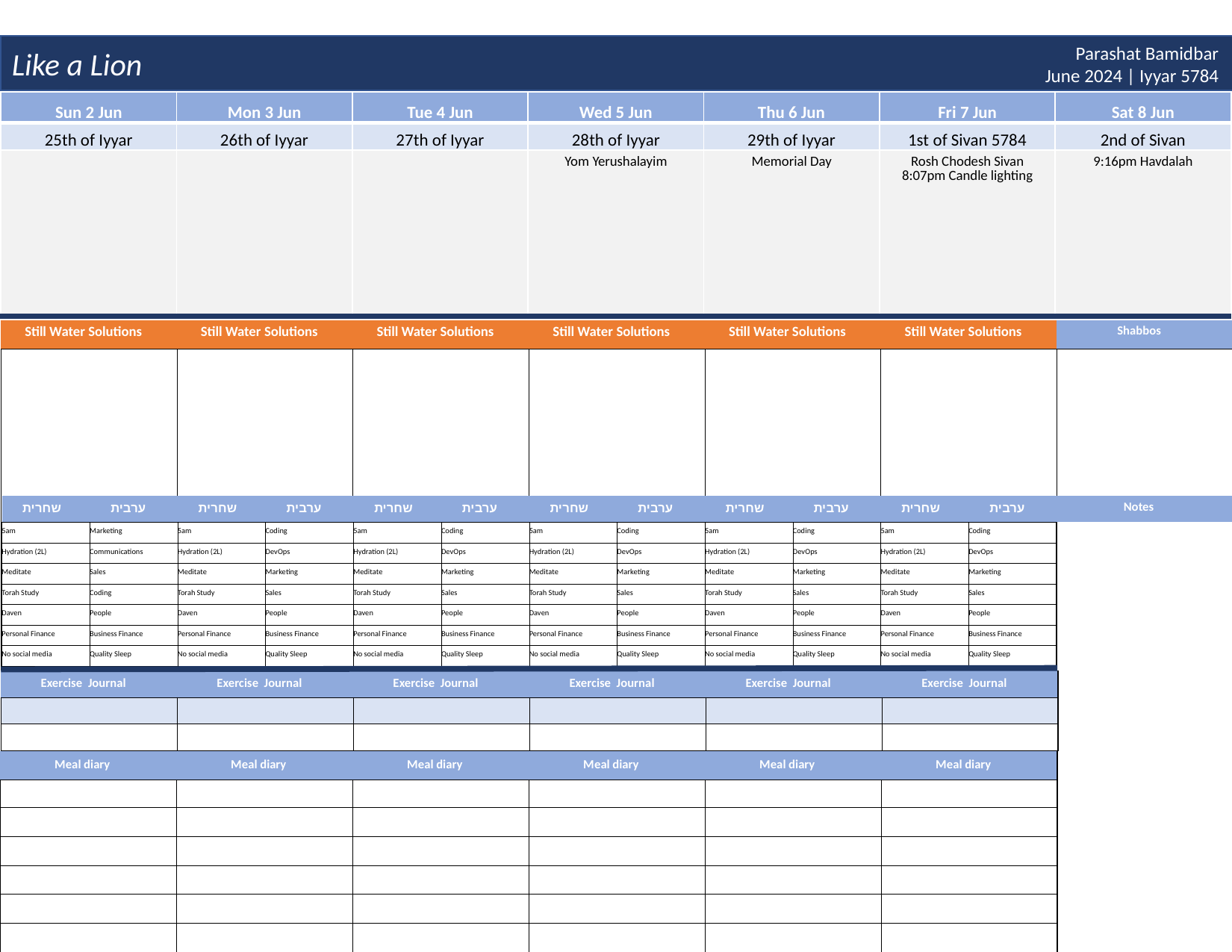

Like a Lion
Parashat Bamidbar
June 2024 | Iyyar 5784

| Sun 2 Jun | Mon 3 Jun | Tue 4 Jun | Wed 5 Jun | Thu 6 Jun | Fri 7 Jun | Sat 8 Jun |
| --- | --- | --- | --- | --- | --- | --- |
| 25th of Iyyar | 26th of Iyyar | 27th of Iyyar | 28th of Iyyar | 29th of Iyyar | 1st of Sivan 5784 | 2nd of Sivan |
|  |  |  | Yom Yerushalayim | Memorial Day | Rosh Chodesh Sivan 8:07pm Candle lighting | 9:16pm Havdalah |
| Still Water Solutions | Still Water Solutions | Still Water Solutions | Still Water Solutions | Still Water Solutions | Still Water Solutions | Shabbos |
| --- | --- | --- | --- | --- | --- | --- |
|  |  |  |  |  |  |  |
| שחרית | ערבית | שחרית | ערבית | שחרית | ערבית | שחרית | ערבית | שחרית | ערבית | שחרית | ערבית | Notes |  |
| --- | --- | --- | --- | --- | --- | --- | --- | --- | --- | --- | --- | --- | --- |
| 5am | Marketing | 5am | Coding | 5am | Coding | 5am | Coding | 5am | Coding | 5am | Coding |  |  |
| Hydration (2L) | Communications | Hydration (2L) | DevOps | Hydration (2L) | DevOps | Hydration (2L) | DevOps | Hydration (2L) | DevOps | Hydration (2L) | DevOps |  |  |
| Meditate | Sales | Meditate | Marketing | Meditate | Marketing | Meditate | Marketing | Meditate | Marketing | Meditate | Marketing |  |  |
| Torah Study | Coding | Torah Study | Sales | Torah Study | Sales | Torah Study | Sales | Torah Study | Sales | Torah Study | Sales |  |  |
| Daven | People | Daven | People | Daven | People | Daven | People | Daven | People | Daven | People |  |  |
| Personal Finance | Business Finance | Personal Finance | Business Finance | Personal Finance | Business Finance | Personal Finance | Business Finance | Personal Finance | Business Finance | Personal Finance | Business Finance |  |  |
| No social media | Quality Sleep | No social media | Quality Sleep | No social media | Quality Sleep | No social media | Quality Sleep | No social media | Quality Sleep | No social media | Quality Sleep |  |  |
| Exercise Journal | Exercise Journal | Exercise Journal | Exercise Journal | Exercise Journal | Exercise Journal |
| --- | --- | --- | --- | --- | --- |
|  |  |  |  |  |  |
|  |  |  |  |  |  |
| Meal diary | Meal diary | Meal diary | Meal diary | Meal diary | Meal diary |
| --- | --- | --- | --- | --- | --- |
|  |  |  |  |  |  |
|  |  |  |  |  |  |
|  |  |  |  |  |  |
|  |  |  |  |  |  |
|  |  |  |  |  |  |
|  |  |  |  |  |  |